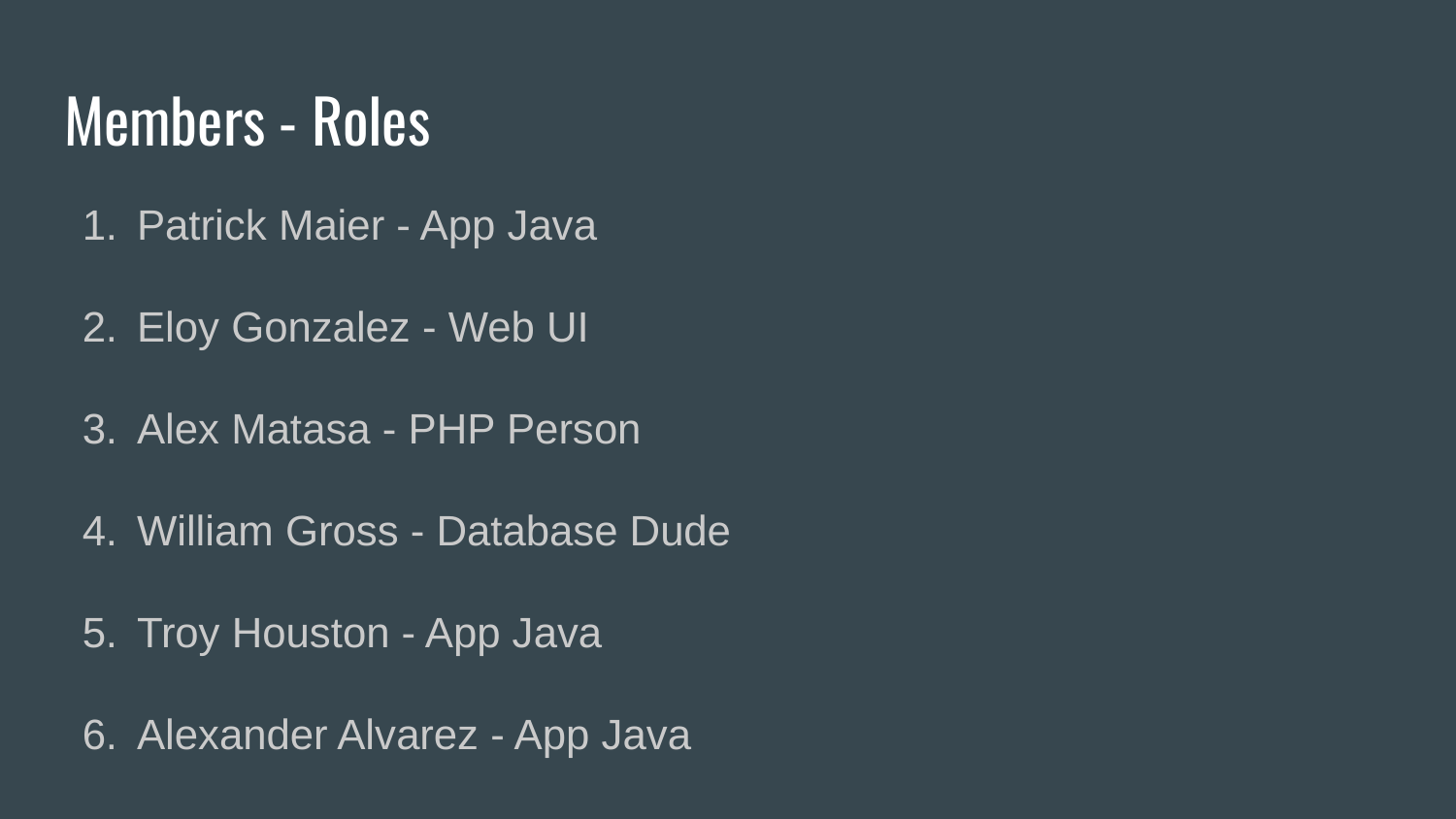

# Members - Roles
Patrick Maier - App Java

Eloy Gonzalez - Web UI

Alex Matasa - PHP Person

William Gross - Database Dude

Troy Houston - App Java

Alexander Alvarez - App Java